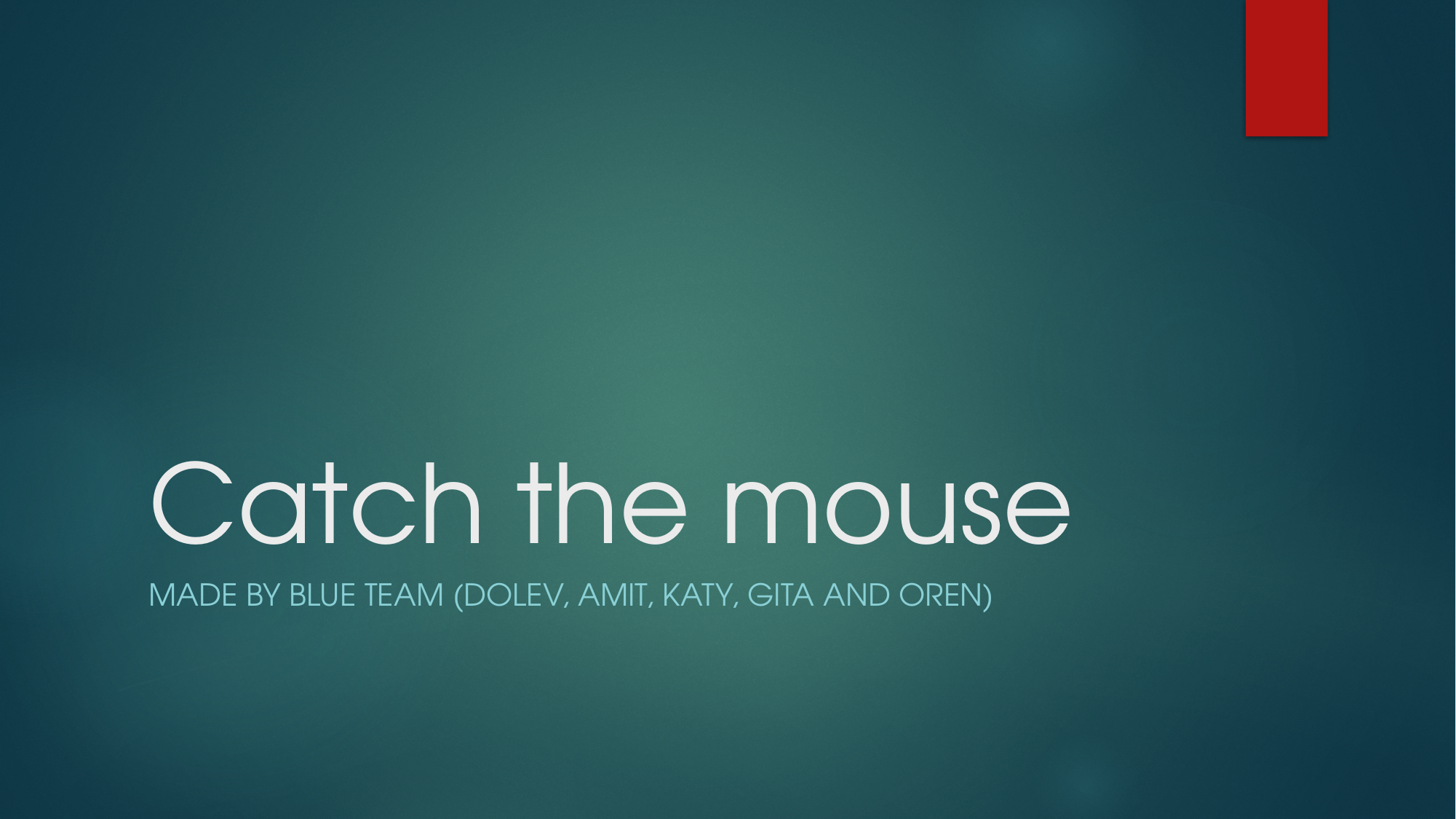

# Catch the mouse
Made by blue team (Dolev, amit, katy, gita and Oren)